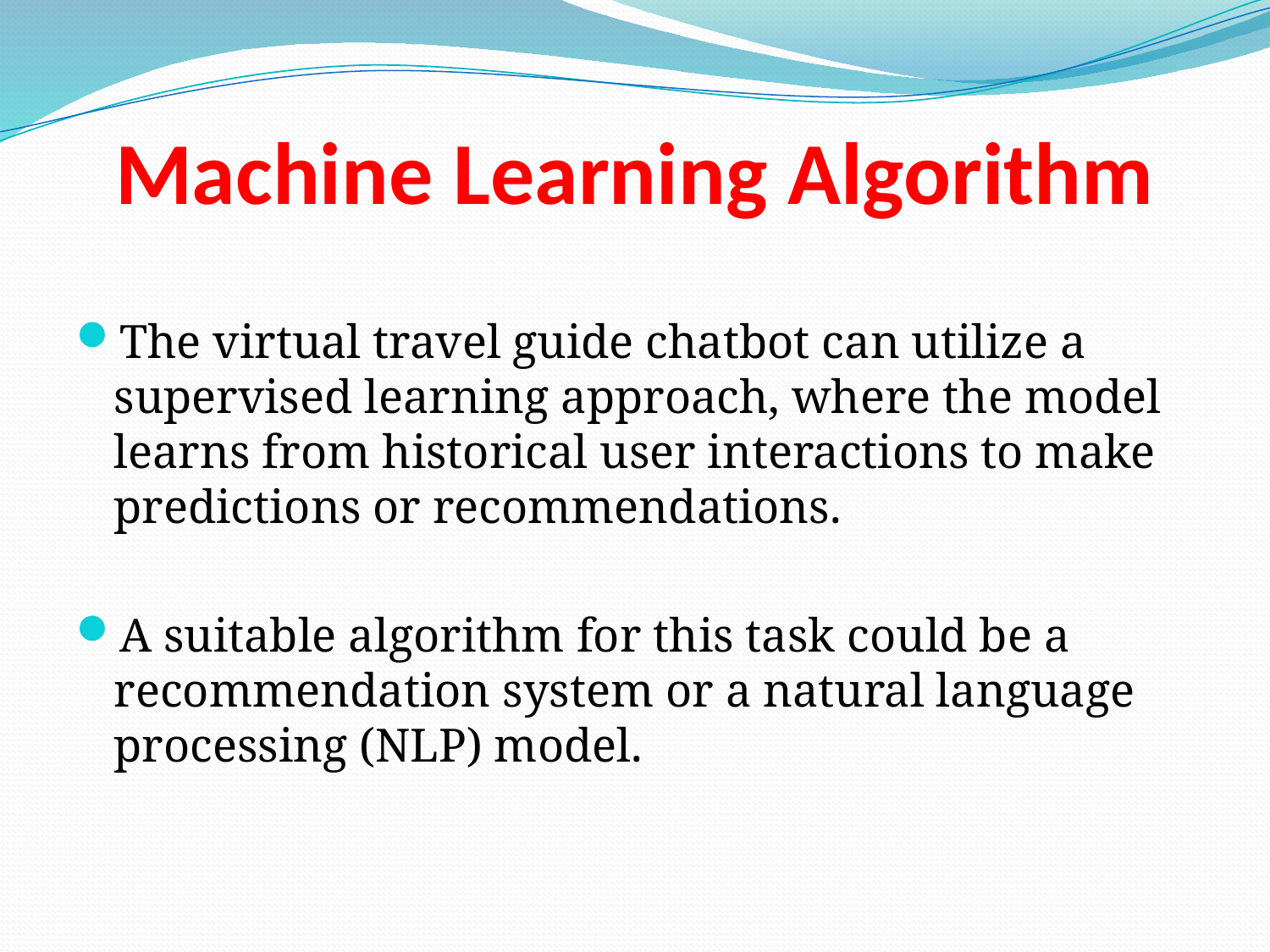

# Machine Learning Algorithm
The virtual travel guide chatbot can utilize a supervised learning approach, where the model learns from historical user interactions to make predictions or recommendations.

A suitable algorithm for this task could be a recommendation system or a natural language processing (NLP) model.